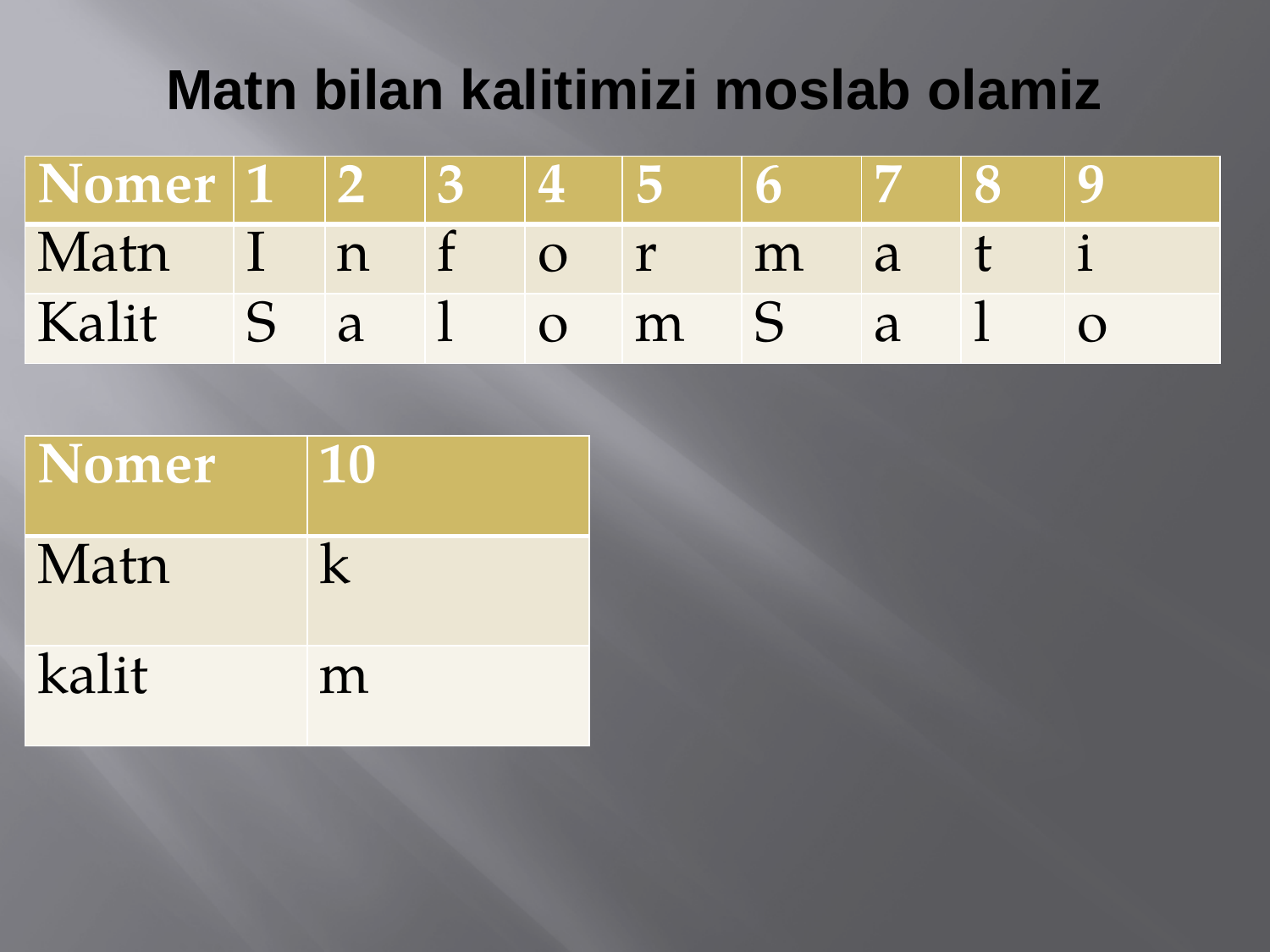

# Matn bilan kalitimizi moslab olamiz
| Nomer | 1 | 2 | 3 | 4 | 5 | 6 | 7 | 8 | 9 |
| --- | --- | --- | --- | --- | --- | --- | --- | --- | --- |
| Matn | I | n | f | o | r | m | a | t | i |
| Kalit | S | a | l | o | m | S | a | l | o |
| Nomer | 10 |
| --- | --- |
| Matn | k |
| kalit | m |